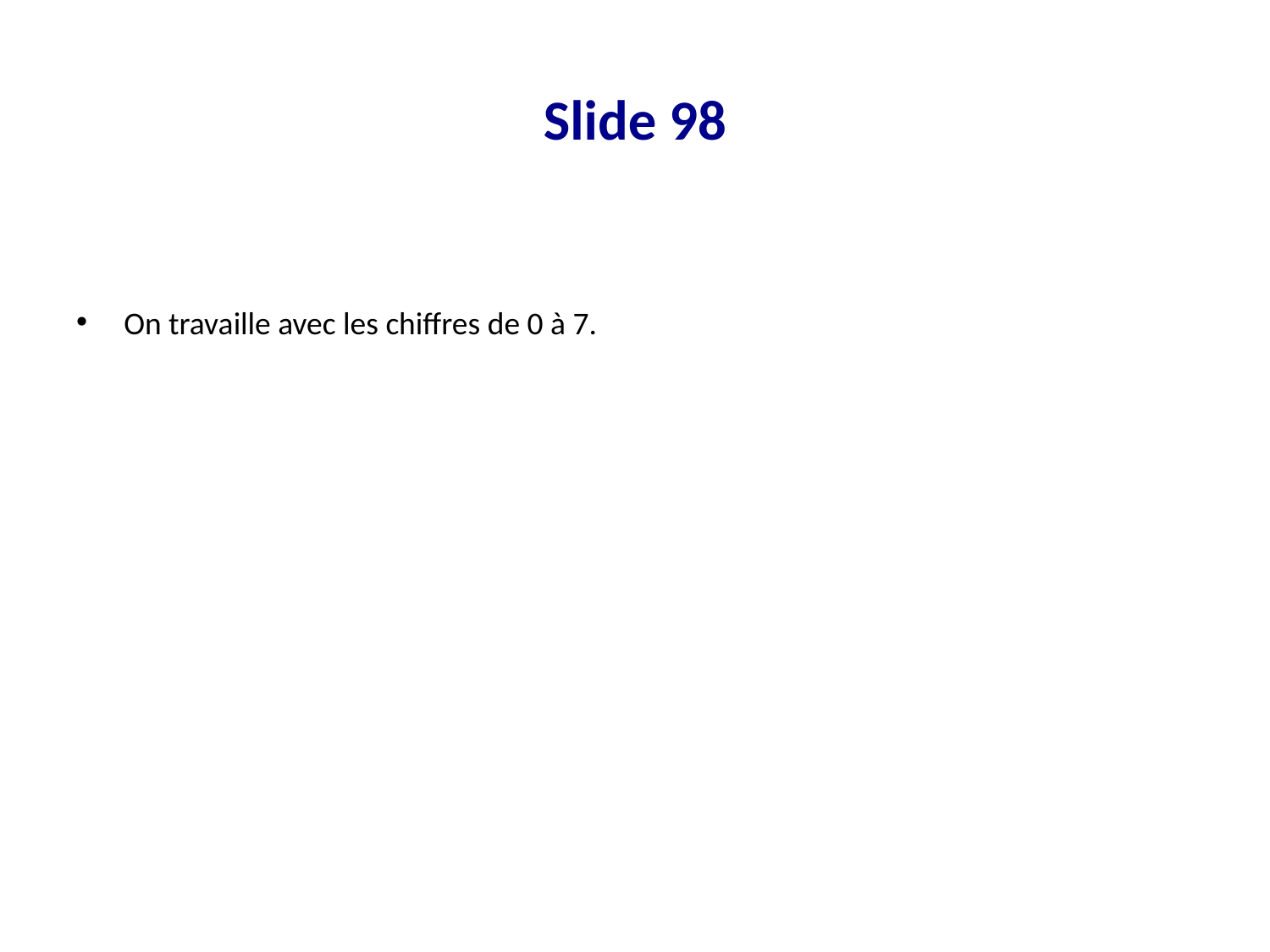

# Slide 98

On travaille avec les chiffres de 0 à 7.